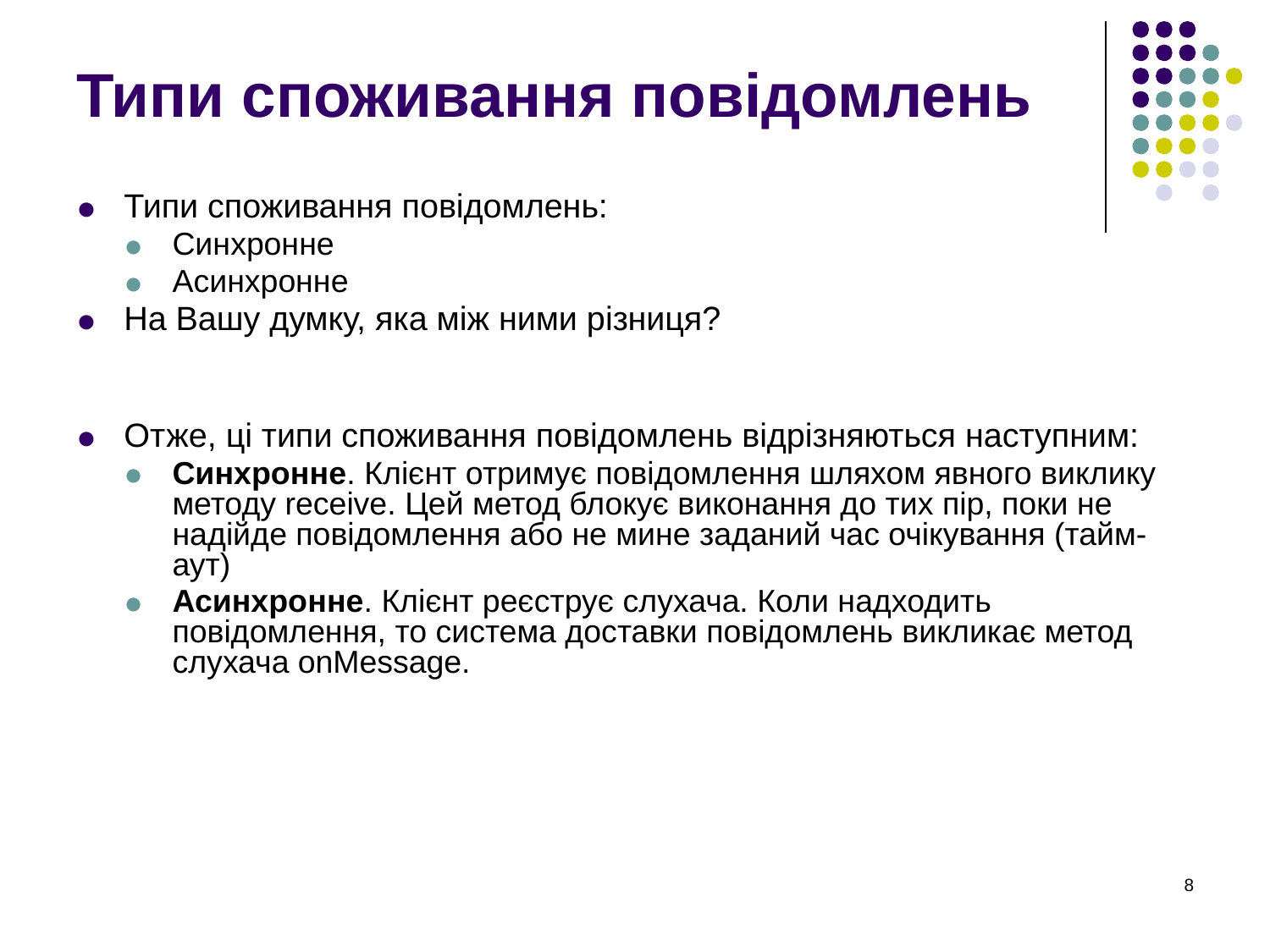

# Типи споживання повідомлень
Типи споживання повідомлень:
Синхронне
Асинхронне
На Вашу думку, яка між ними різниця?

Отже, ці типи споживання повідомлень відрізняються наступним:
Синхронне. Клієнт отримує повідомлення шляхом явного виклику методу receive. Цей метод блокує виконання до тих пір, поки не надійде повідомлення або не мине заданий час очікування (тайм-аут)
Асинхронне. Клієнт реєструє слухача. Коли надходить повідомлення, то система доставки повідомлень викликає метод слухача onMessage.
8